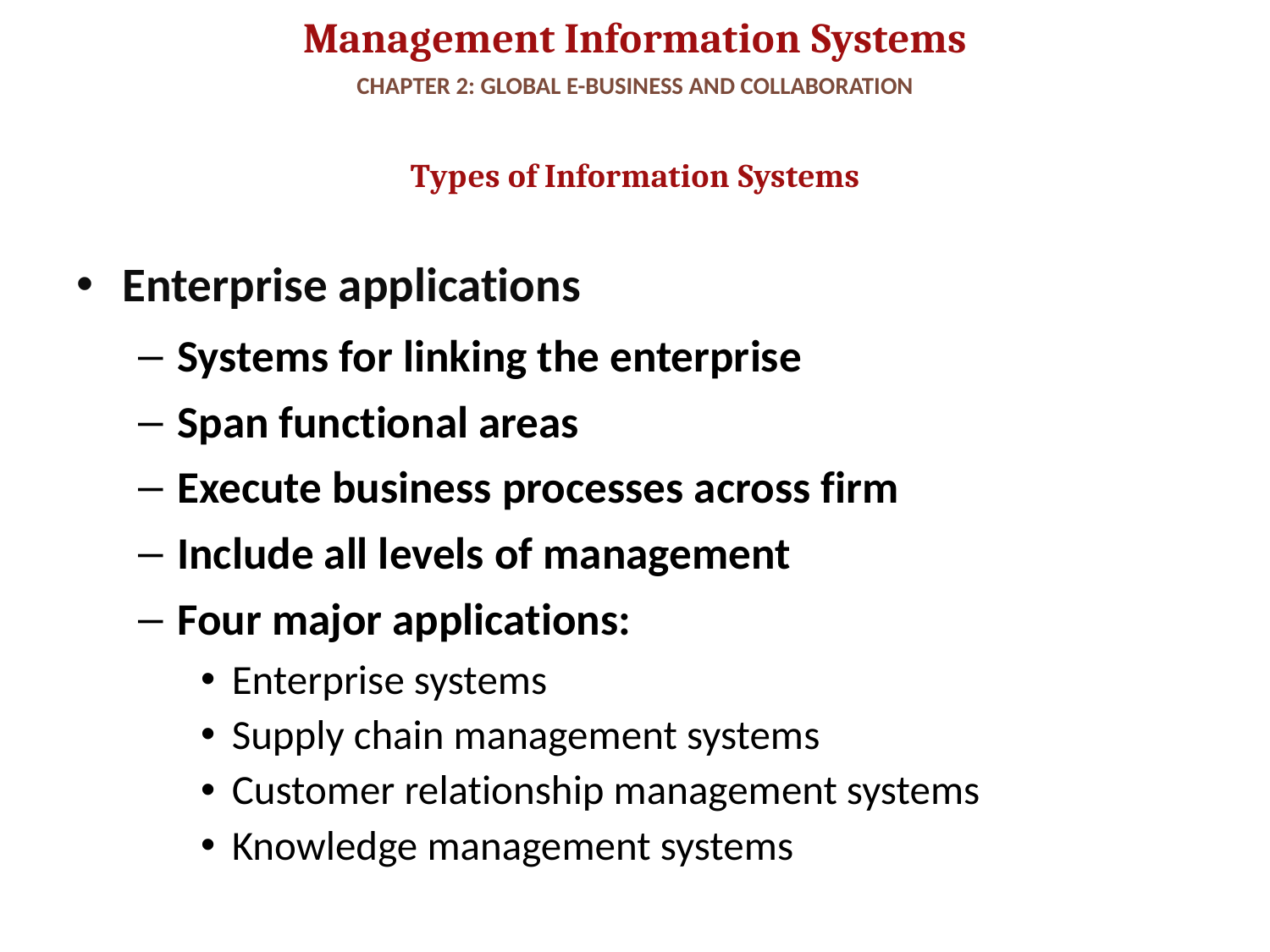

# CHAPTER 2: GLOBAL E-BUSINESS AND COLLABORATION
Types of Information Systems
Enterprise applications
Systems for linking the enterprise
Span functional areas
Execute business processes across firm
Include all levels of management
Four major applications:
Enterprise systems
Supply chain management systems
Customer relationship management systems
Knowledge management systems
22
©  Prentice Hall 2011